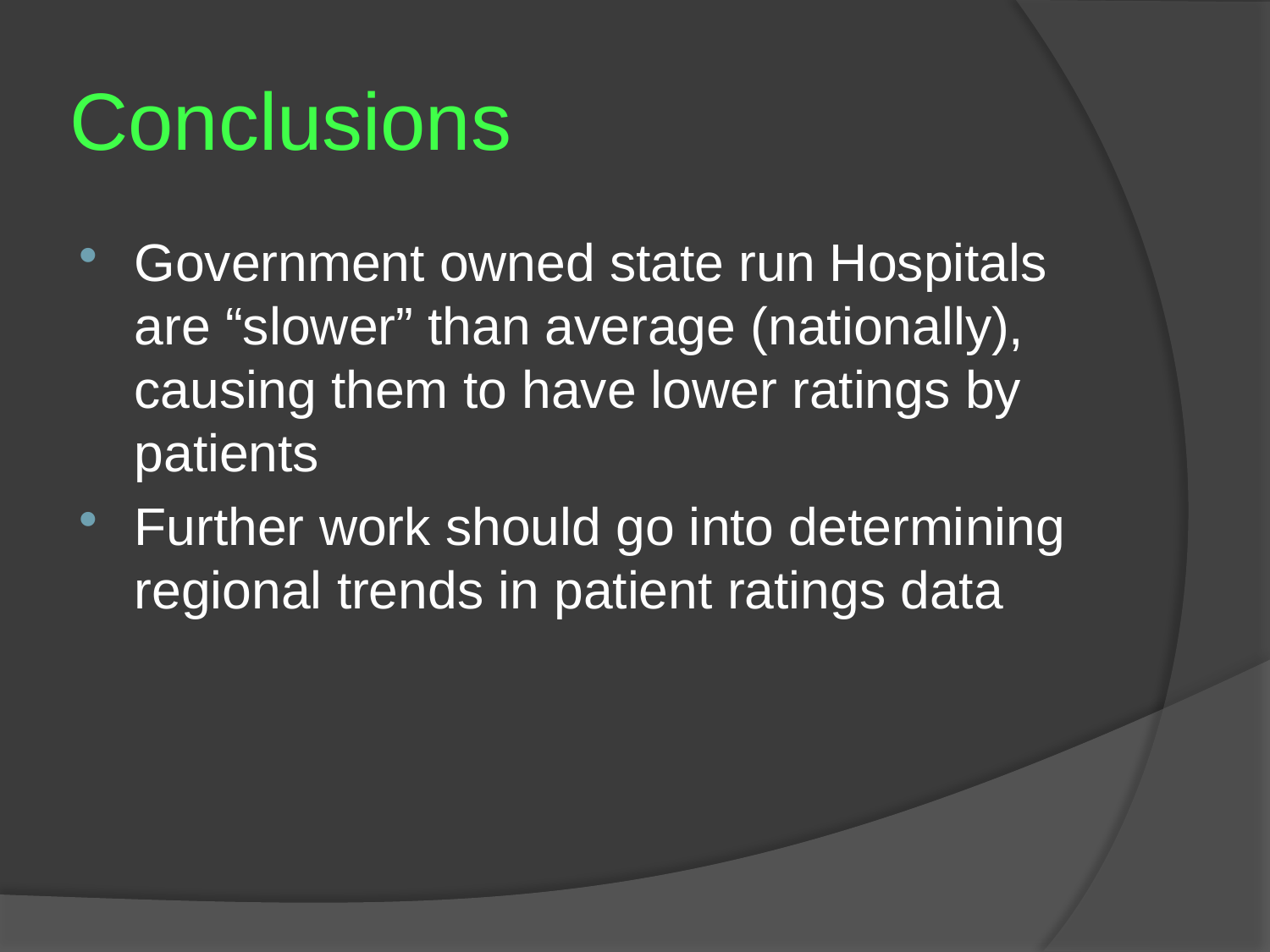

# Conclusions
Government owned state run Hospitals are “slower” than average (nationally), causing them to have lower ratings by patients
Further work should go into determining regional trends in patient ratings data